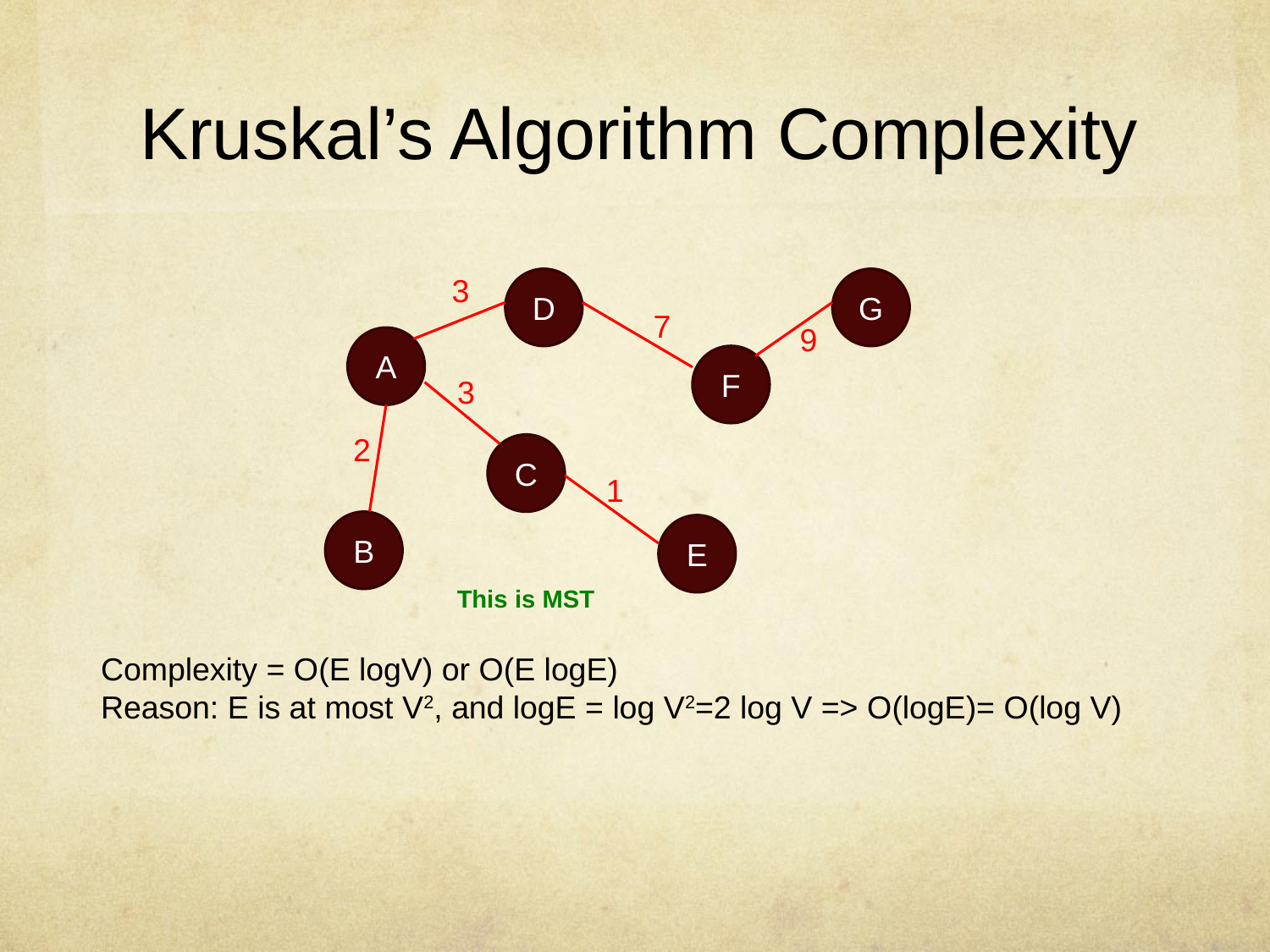

# Kruskal’s Algorithm Complexity
3
D
G
7
9
A
F
3
2
C
1
B
E
This is MST
Complexity = O(E logV) or O(E logE)
Reason: E is at most V2, and logE = log V2=2 log V => O(logE)= O(log V)